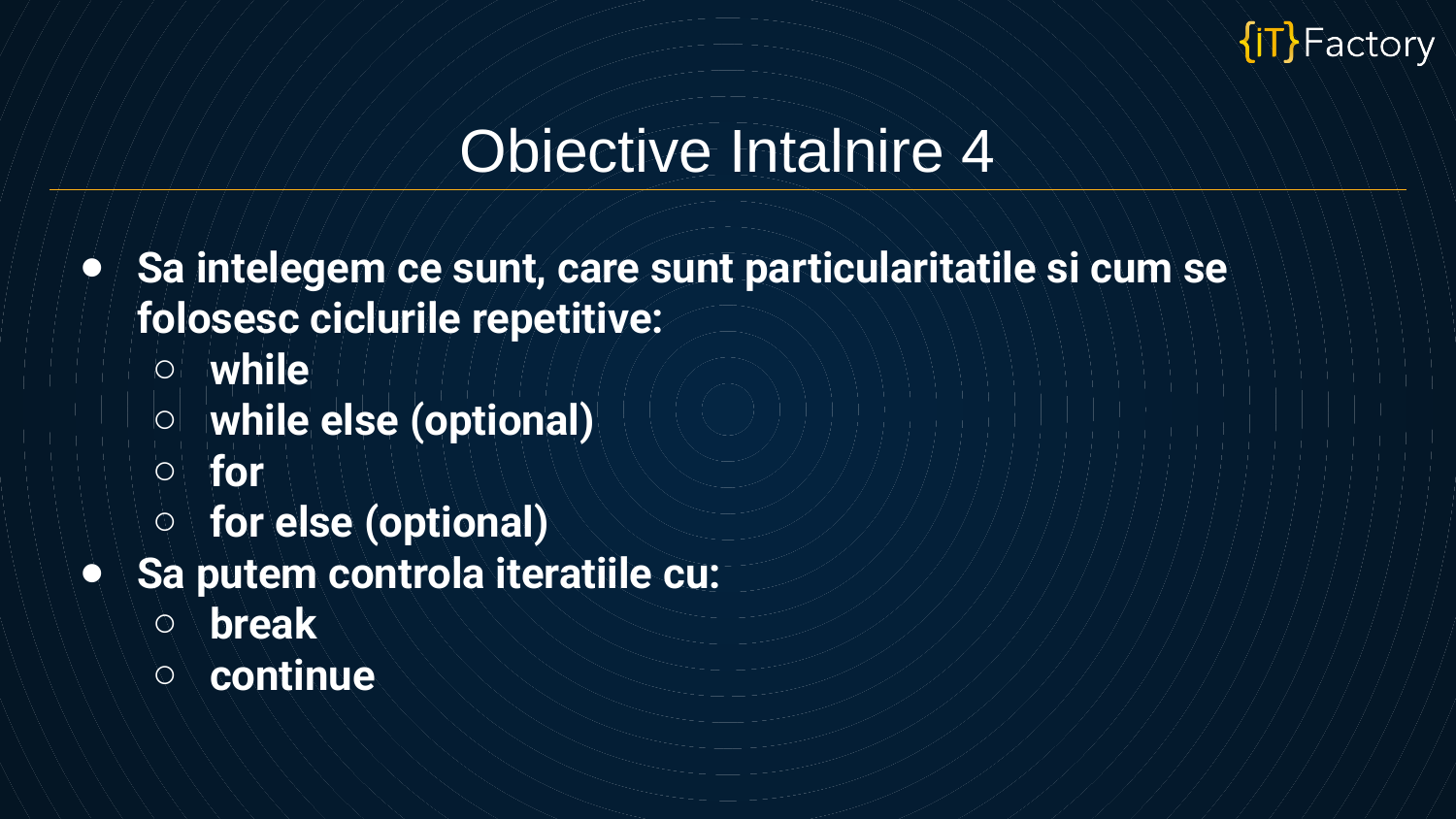

Obiective Intalnire 4
Sa intelegem ce sunt, care sunt particularitatile si cum se folosesc ciclurile repetitive:
while
while else (optional)
for
for else (optional)
Sa putem controla iteratiile cu:
break
continue